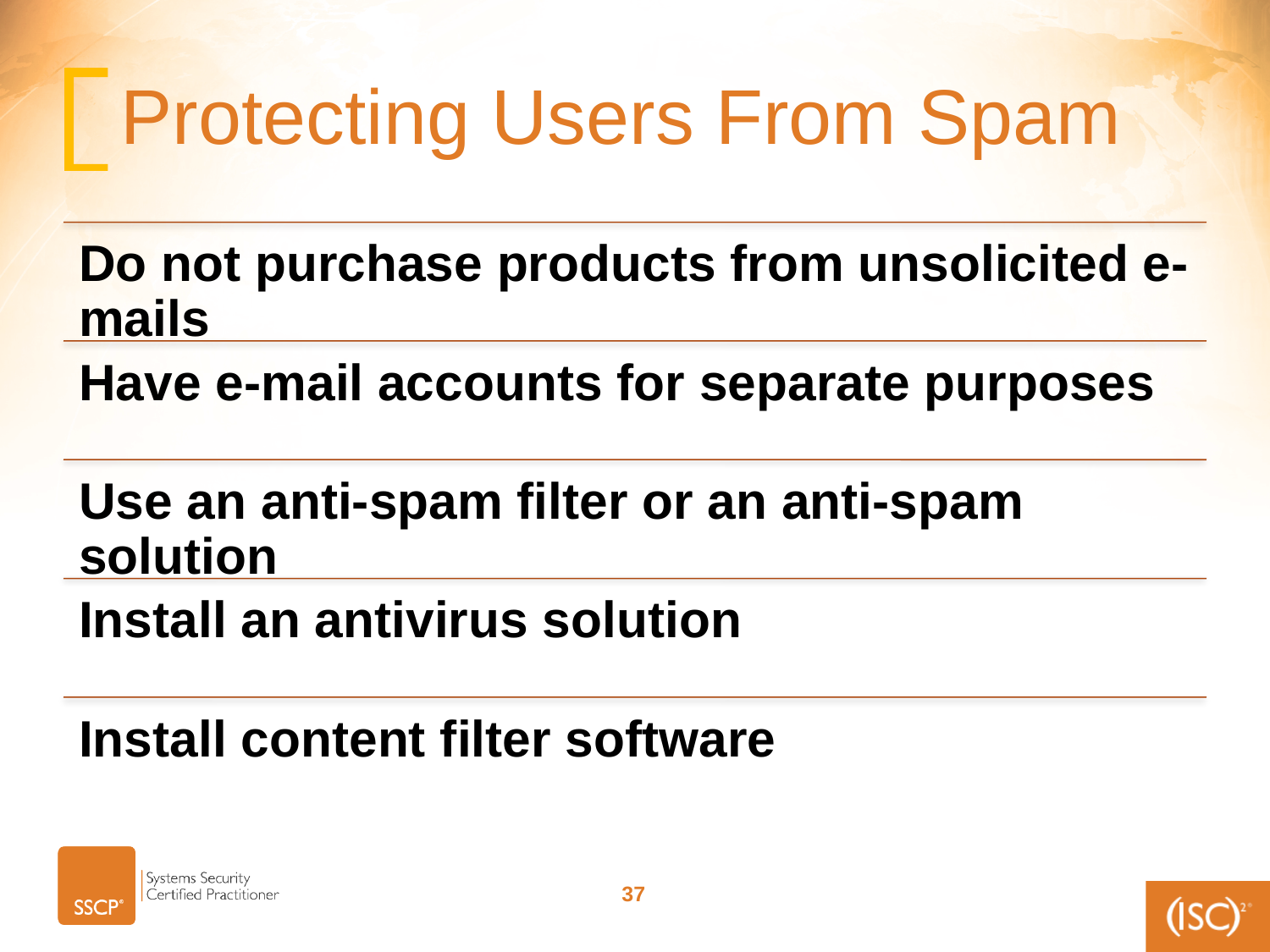

# Protecting Users From Spam
Do not purchase products from unsolicited e-mails
Have e-mail accounts for separate purposes
Use an anti-spam filter or an anti-spam solution
Install an antivirus solution
Install content filter software